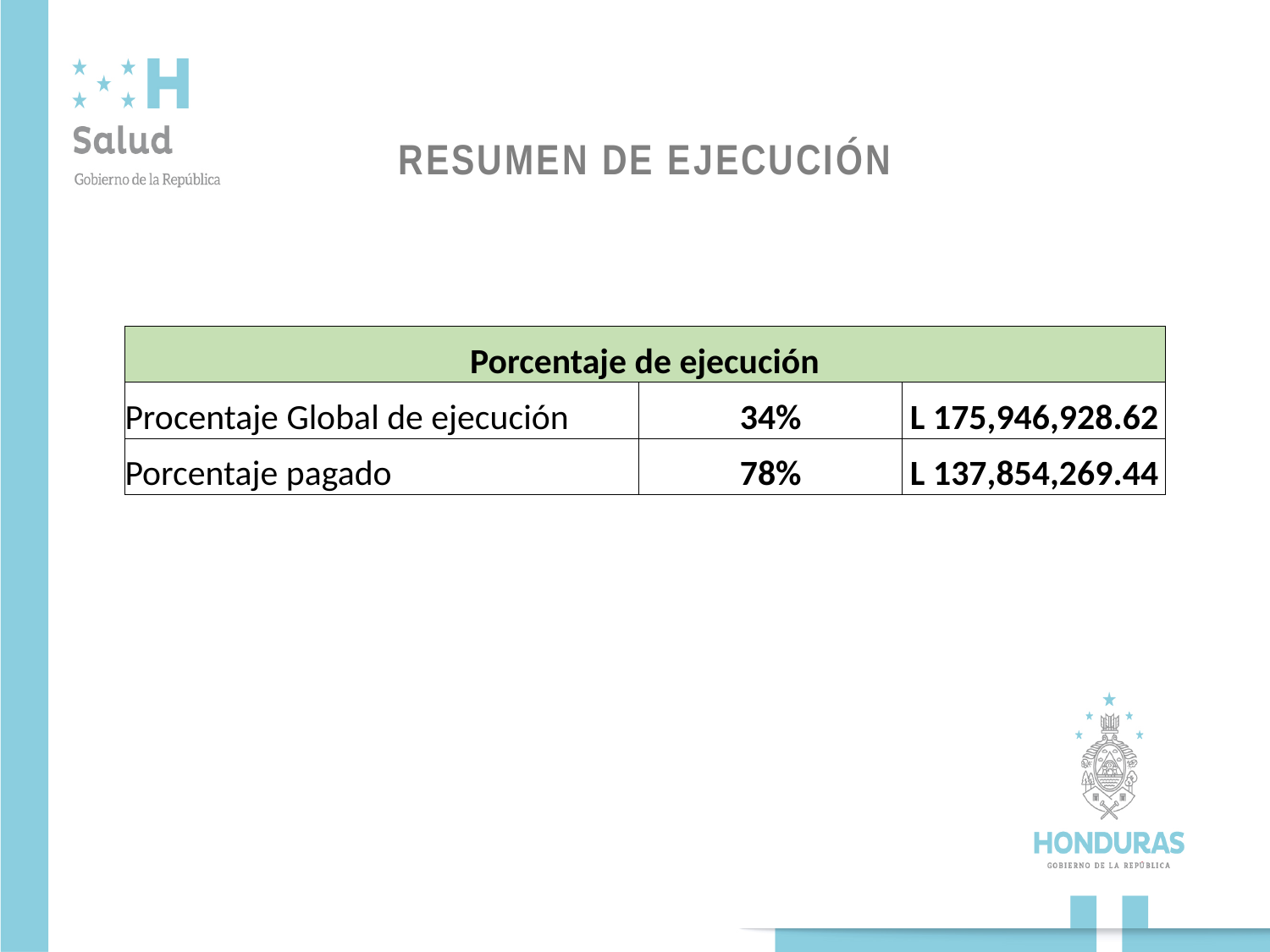

RESUMEN DE EJECUCIÓN
| Porcentaje de ejecución |  |  |
| --- | --- | --- |
| Procentaje Global de ejecución | 34% | L 175,946,928.62 |
| Porcentaje pagado | 78% | L 137,854,269.44 |